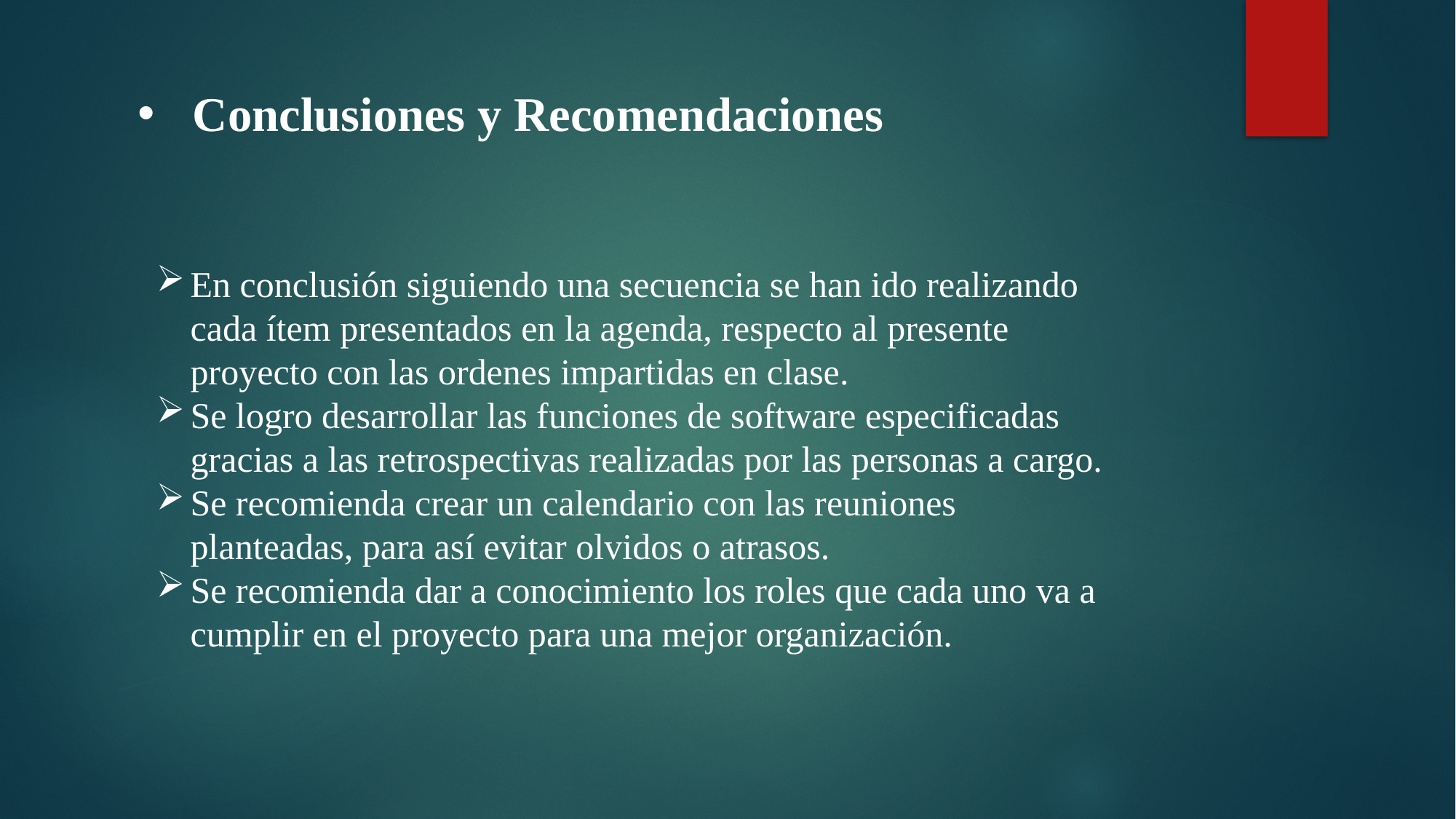

Conclusiones y Recomendaciones
En conclusión siguiendo una secuencia se han ido realizando cada ítem presentados en la agenda, respecto al presente proyecto con las ordenes impartidas en clase.
Se logro desarrollar las funciones de software especificadas gracias a las retrospectivas realizadas por las personas a cargo.
Se recomienda crear un calendario con las reuniones planteadas, para así evitar olvidos o atrasos.
Se recomienda dar a conocimiento los roles que cada uno va a cumplir en el proyecto para una mejor organización.